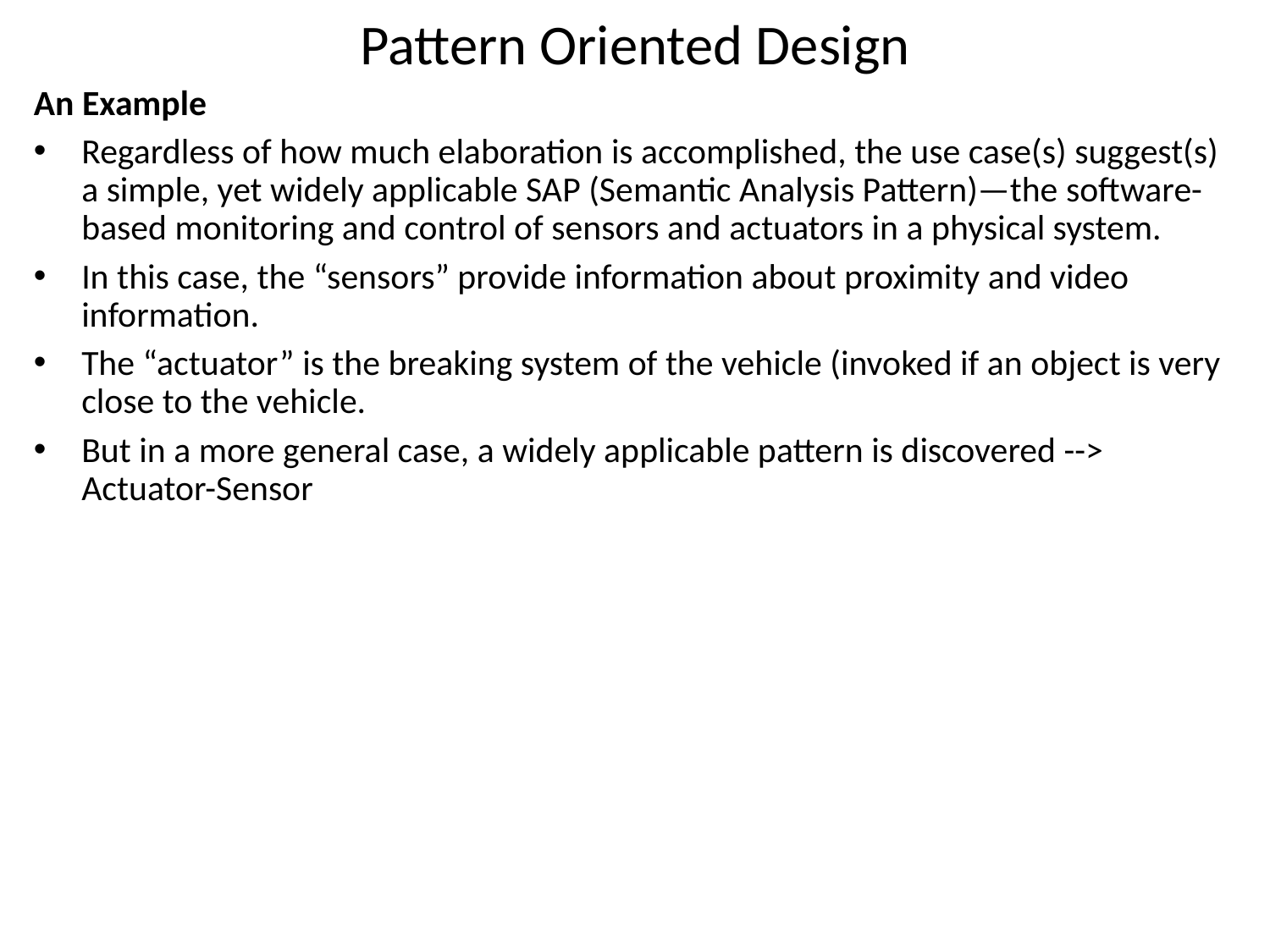

# Pattern Oriented Design
An Example
Regardless of how much elaboration is accomplished, the use case(s) suggest(s) a simple, yet widely applicable SAP (Semantic Analysis Pattern)—the software-based monitoring and control of sensors and actuators in a physical system.
In this case, the “sensors” provide information about proximity and video information.
The “actuator” is the breaking system of the vehicle (invoked if an object is very close to the vehicle.
But in a more general case, a widely applicable pattern is discovered --> Actuator-Sensor